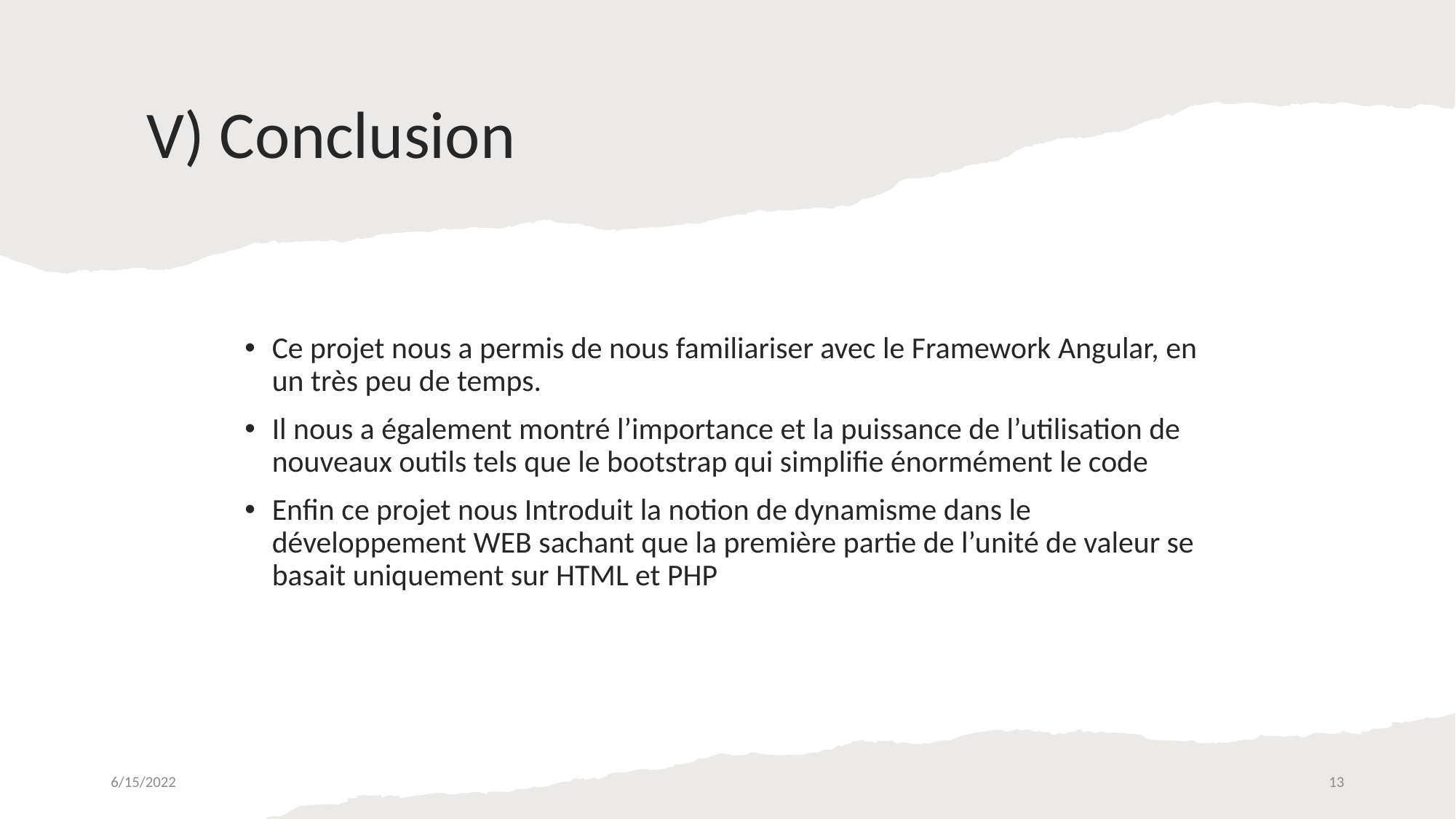

# V) Conclusion
Ce projet nous a permis de nous familiariser avec le Framework Angular, en un très peu de temps.
Il nous a également montré l’importance et la puissance de l’utilisation de  nouveaux outils tels que le bootstrap qui simplifie énormément le code
Enfin ce projet nous Introduit la notion de dynamisme dans le développement WEB sachant que la première partie de l’unité de valeur se basait uniquement sur HTML et PHP

6/15/2022
13